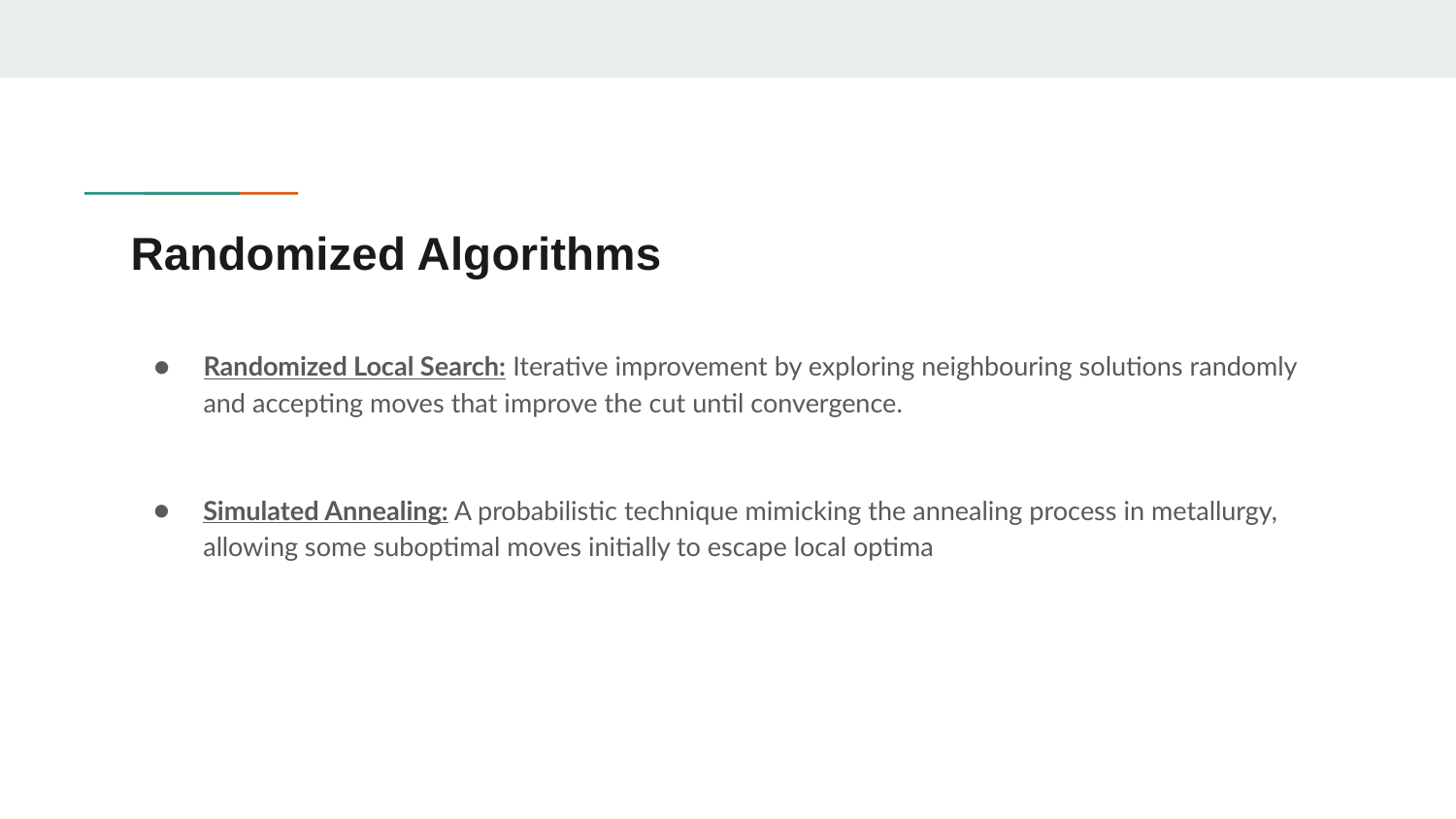

# Randomized Algorithms
Randomized Local Search: Iterative improvement by exploring neighbouring solutions randomly and accepting moves that improve the cut until convergence.
Simulated Annealing: A probabilistic technique mimicking the annealing process in metallurgy, allowing some suboptimal moves initially to escape local optima